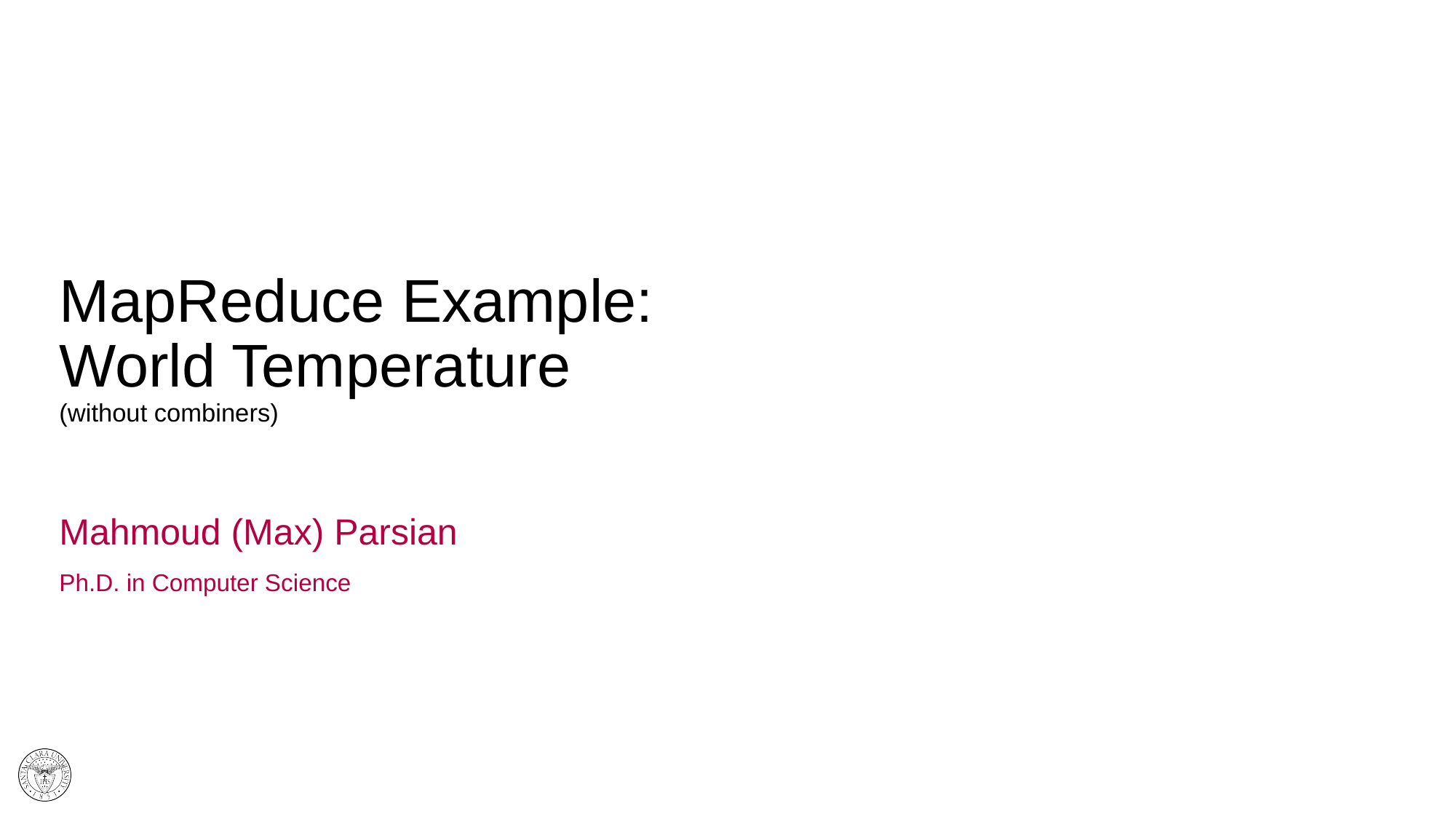

# MapReduce Example: World Temperature (without combiners)
Mahmoud (Max) Parsian
Ph.D. in Computer Science